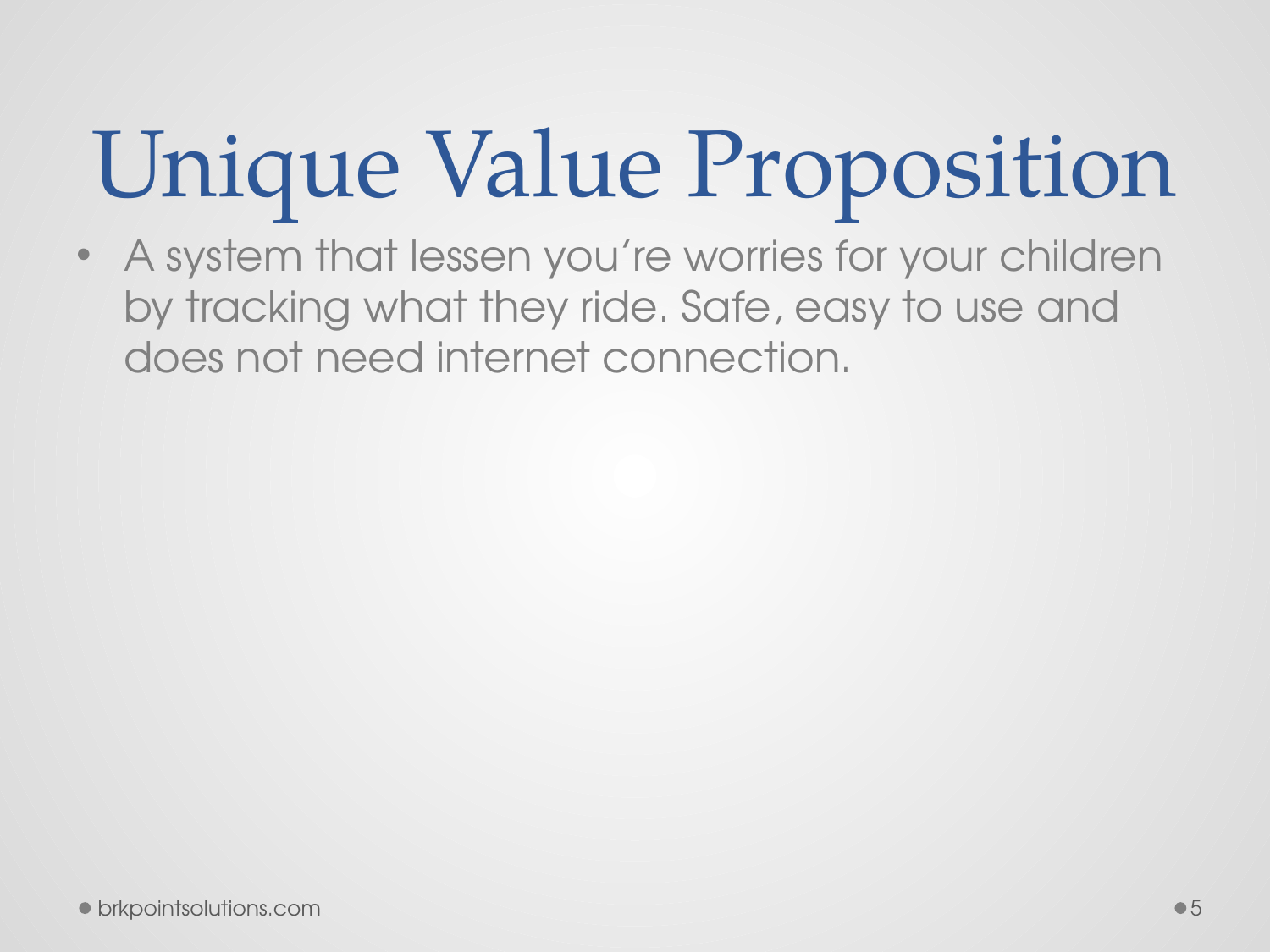

# Unique Value Proposition
A system that lessen you’re worries for your children by tracking what they ride. Safe, easy to use and does not need internet connection.

brkpointsolutions.com
5